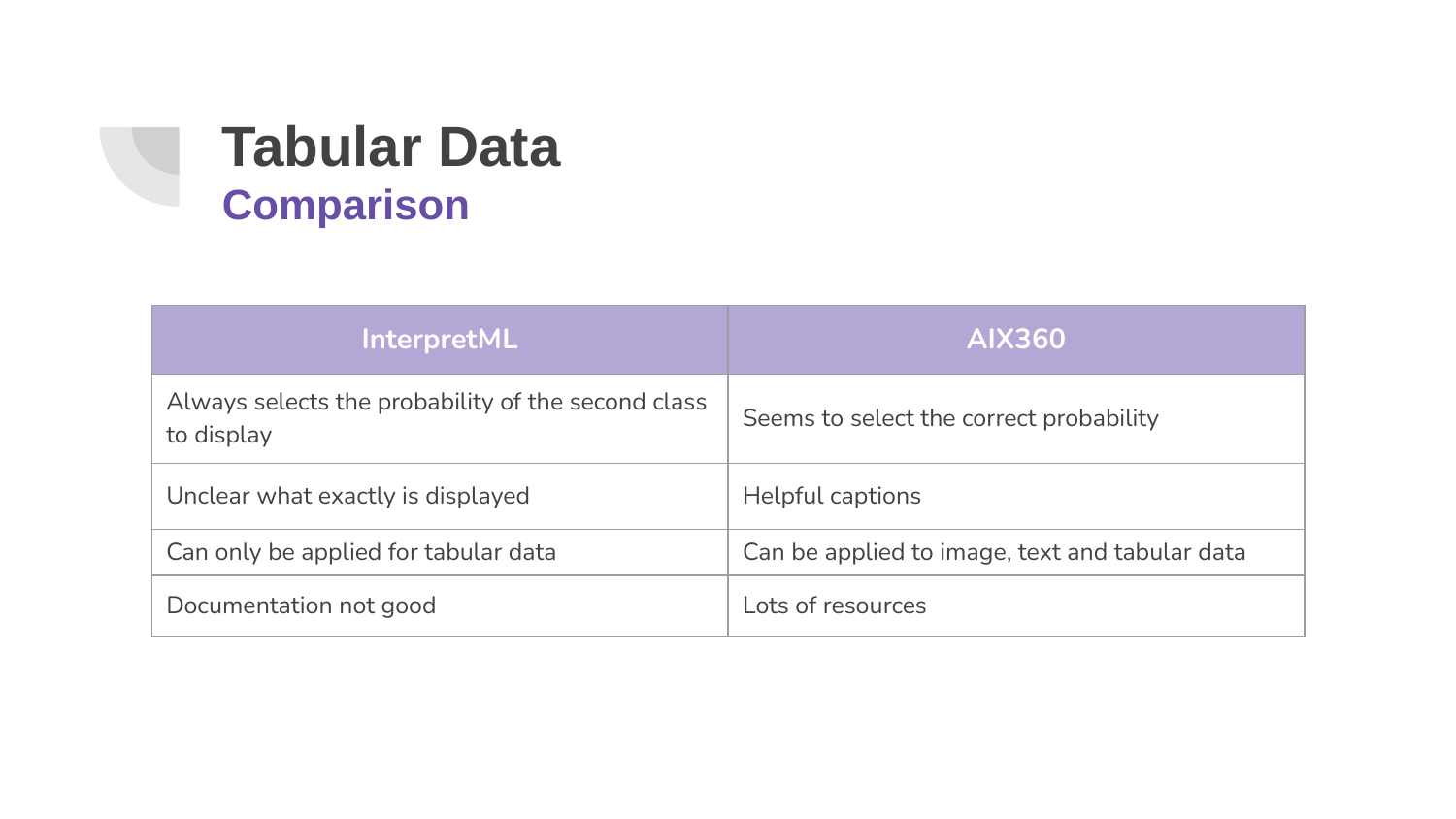

# Tabular Data
Comparison
| InterpretML | AIX360 |
| --- | --- |
| Always selects the probability of the second class to display | Seems to select the correct probability |
| Unclear what exactly is displayed | Helpful captions |
| Can only be applied for tabular data | Can be applied to image, text and tabular data |
| Documentation not good | Lots of resources |